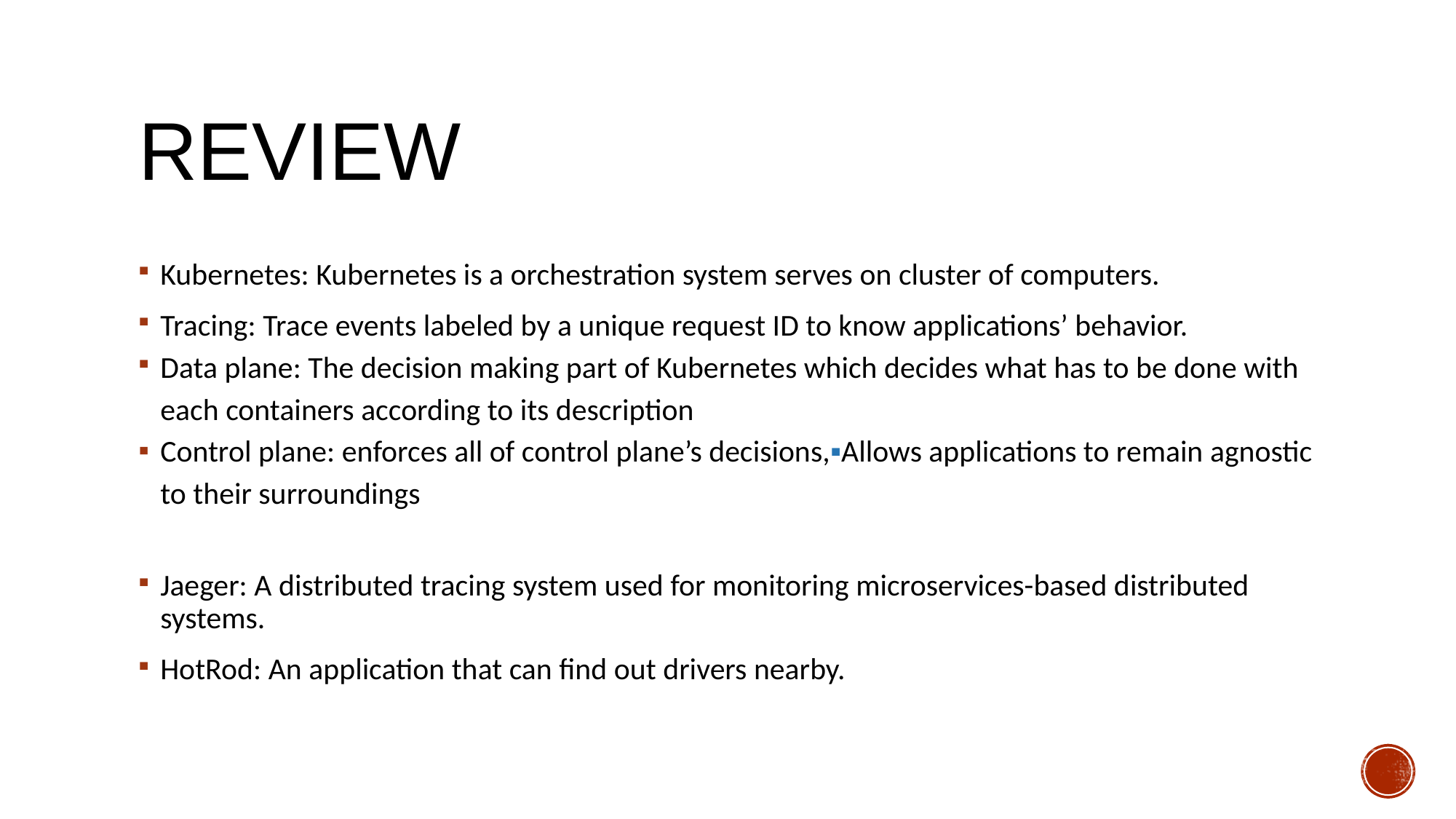

# REVIEW
Kubernetes: Kubernetes is a orchestration system serves on cluster of computers.
Tracing: Trace events labeled by a unique request ID to know applications’ behavior.
Data plane: The decision making part of Kubernetes which decides what has to be done with each containers according to its description
Control plane: enforces all of control plane’s decisions,▪Allows applications to remain agnostic to their surroundings

Jaeger: A distributed tracing system used for monitoring microservices-based distributed systems.
HotRod: An application that can find out drivers nearby.